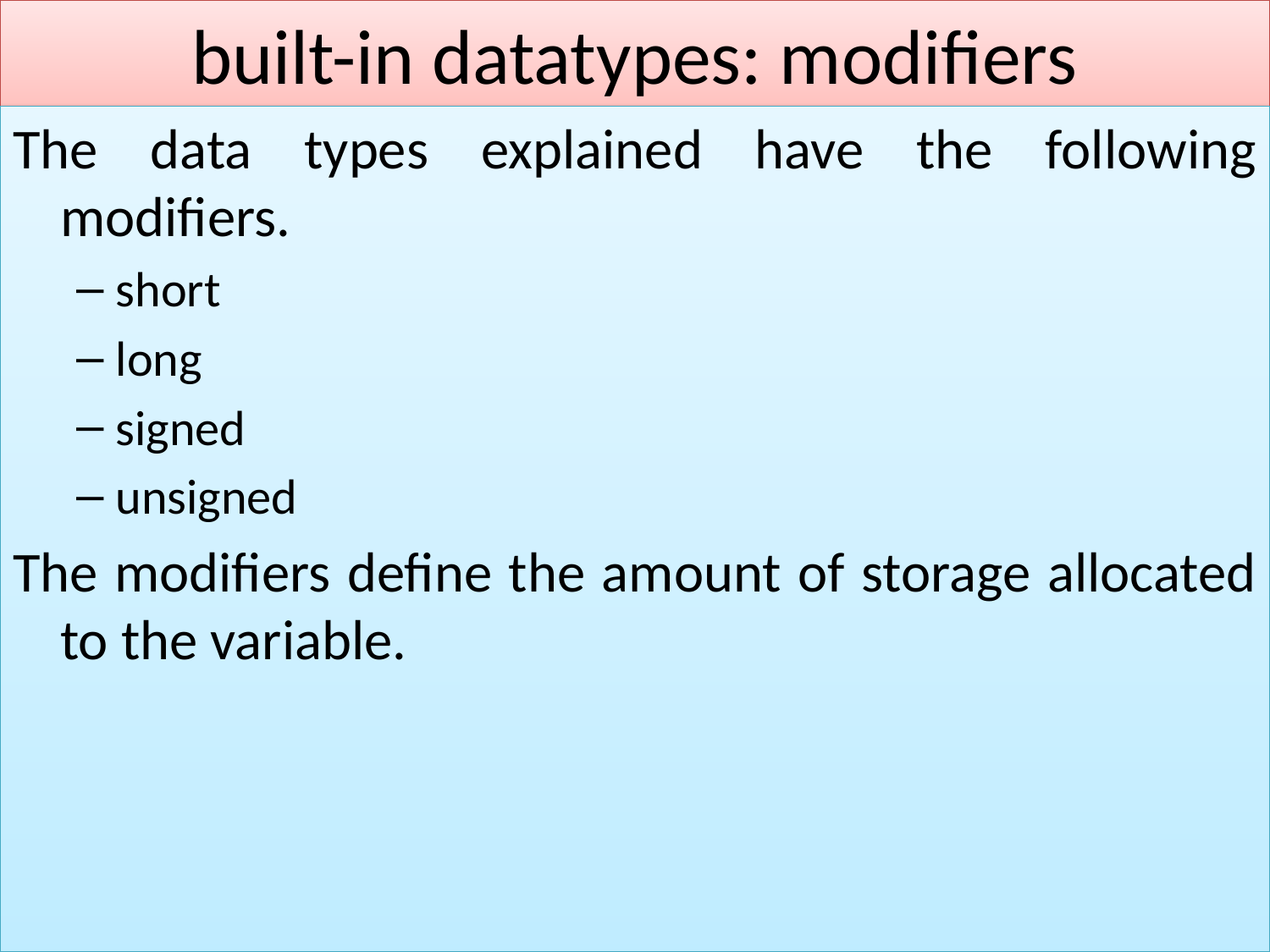

# built-in datatypes: modifiers
The data types explained have the following modifiers.
short
long
signed
unsigned
The modifiers define the amount of storage allocated to the variable.